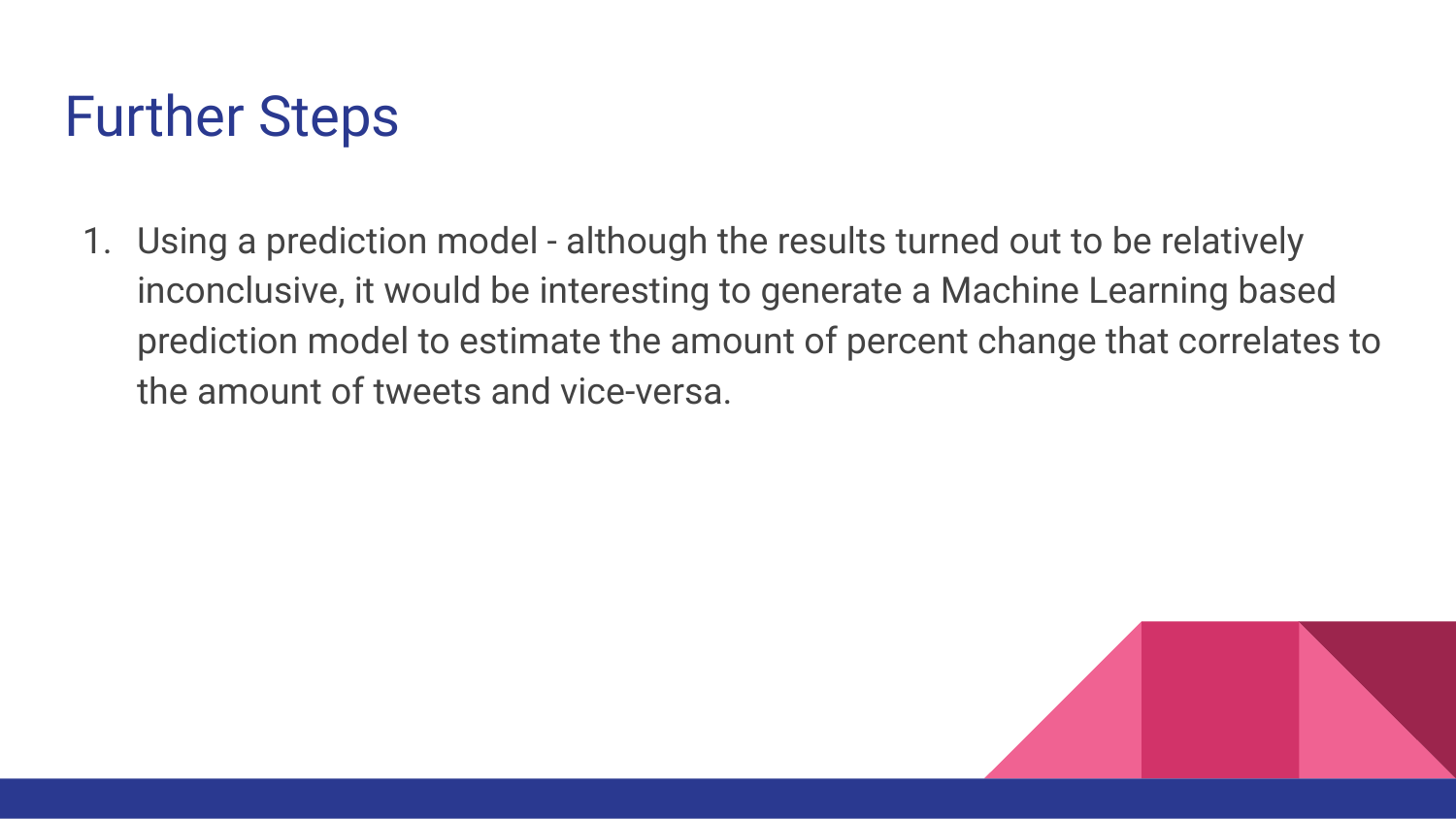

# Further Steps
Using a prediction model - although the results turned out to be relatively inconclusive, it would be interesting to generate a Machine Learning based prediction model to estimate the amount of percent change that correlates to the amount of tweets and vice-versa.